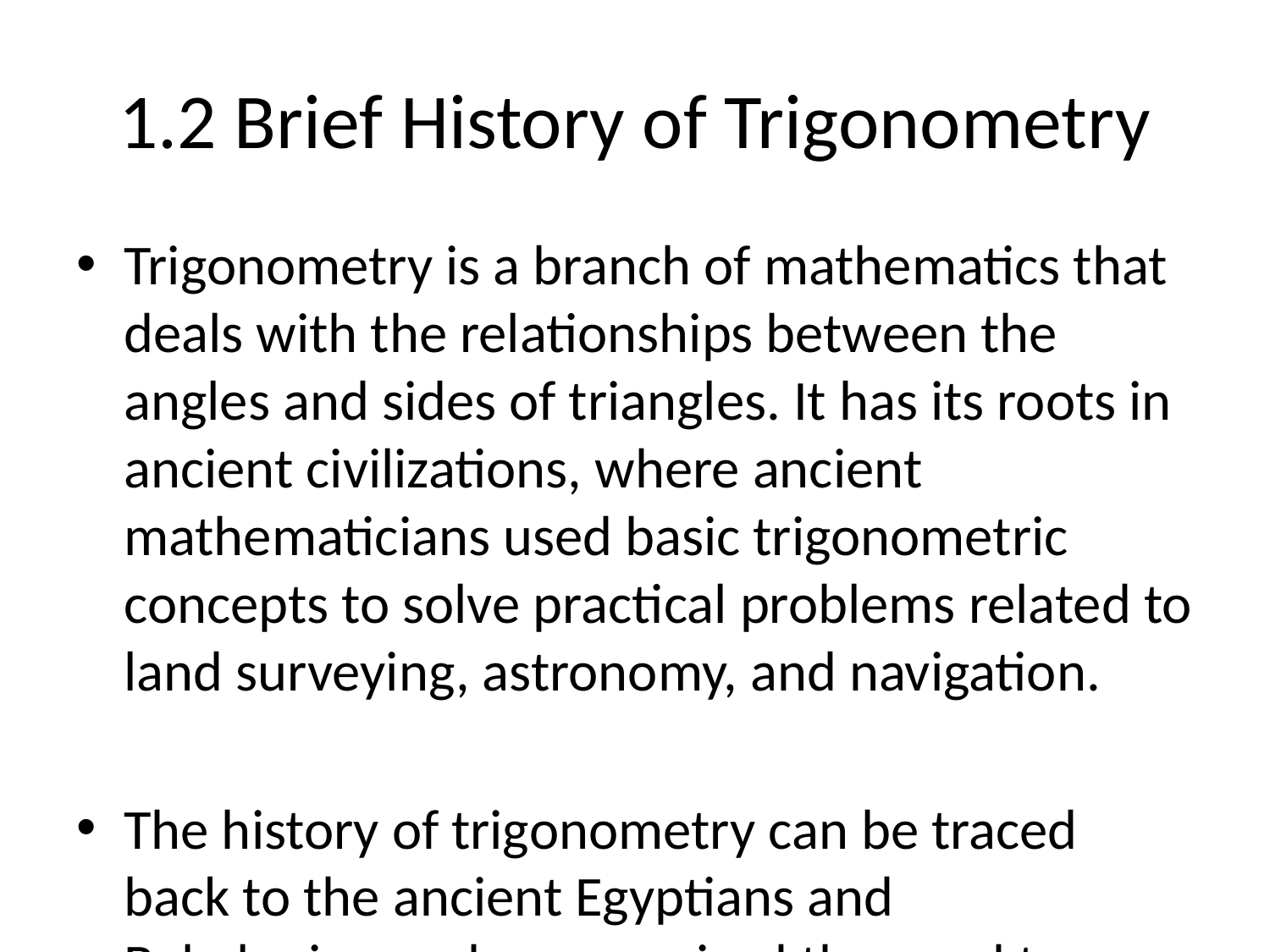

# 1.2 Brief History of Trigonometry
Trigonometry is a branch of mathematics that deals with the relationships between the angles and sides of triangles. It has its roots in ancient civilizations, where ancient mathematicians used basic trigonometric concepts to solve practical problems related to land surveying, astronomy, and navigation.

The history of trigonometry can be traced back to the ancient Egyptians and Babylonians, who recognized the need to understand angles and proportions in order to construct buildings and accurately measure land areas. They developed primitive methods for measuring angles using simple tools like the plumb bob and the gnomon.

However, it was the ancient Greeks who made significant contributions to the development of trigonometry as a mathematical discipline. The Greek mathematician Hipparchus (c. 190 – c. 120 BCE) is often credited as the father of trigonometry. He compiled the first known table of chords, which related arcs of a circle to their corresponding central angles.

The work of Hipparchus was further expanded upon by Ptolemy (c. 90 – c. 168 CE) in his influential treatise called the "Almagest." Ptolemy introduced the concept of the trigonometric functions sine, cosine, and tangent, which are still fundamental in trigonometry today. He also developed methods for computing the values of these functions using geometric constructions.

During the Middle Ages, trigonometry was further developed by Muslim scholars, who expanded on the knowledge of the Greeks and introduced new concepts. The Persian mathematician Al-Biruni (973 – 1048 CE) made significant advancements in spherical trigonometry, which involves studying the relationships between angles and arcs on the surface of a sphere.

In the 16th century, the European mathematician Regiomontanus (1436 – 1476) played a crucial role in bringing trigonometry to Western Europe. He translated many ancient Greek and Arabic works on trigonometry into Latin, making them accessible to a wider audience and laying the foundation for further advancements.

One of the most important developments in trigonometry came in the 17th century with the invention of logarithms by the Scottish mathematician John Napier (1550 – 1617). Logarithms simplified complex calculations involving trigonometric functions and greatly facilitated mathematical computations.

In the 18th and 19th centuries, trigonometry became an essential tool for solving various scientific and engineering problems. It played a vital role in fields such as astronomy, surveying, physics, and navigation. Trigonometric principles were used to calculate distances, angles, and heights in celestial observations and the mapping of the Earth's surface.

Today, trigonometry is a fundamental topic in mathematics education and finds applications in various fields, including physics, engineering, computer science, and architecture. It is a crucial tool for understanding and solving complex problems related to angles, distances, and waveforms. The historical development of trigonometry has laid the groundwork for its modern usage, making it an indispensable part of the mathematical landscape.